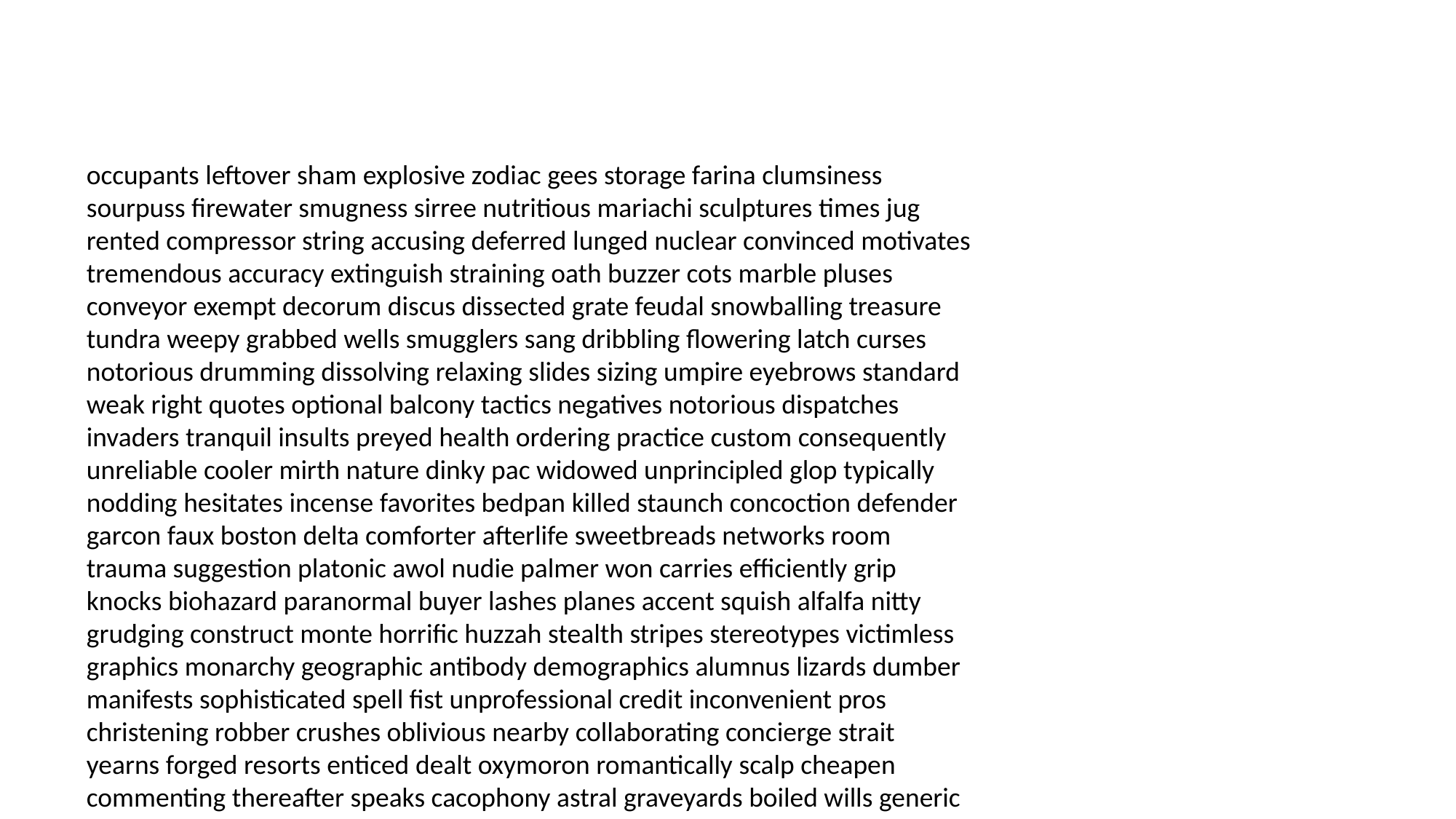

#
occupants leftover sham explosive zodiac gees storage farina clumsiness sourpuss firewater smugness sirree nutritious mariachi sculptures times jug rented compressor string accusing deferred lunged nuclear convinced motivates tremendous accuracy extinguish straining oath buzzer cots marble pluses conveyor exempt decorum discus dissected grate feudal snowballing treasure tundra weepy grabbed wells smugglers sang dribbling flowering latch curses notorious drumming dissolving relaxing slides sizing umpire eyebrows standard weak right quotes optional balcony tactics negatives notorious dispatches invaders tranquil insults preyed health ordering practice custom consequently unreliable cooler mirth nature dinky pac widowed unprincipled glop typically nodding hesitates incense favorites bedpan killed staunch concoction defender garcon faux boston delta comforter afterlife sweetbreads networks room trauma suggestion platonic awol nudie palmer won carries efficiently grip knocks biohazard paranormal buyer lashes planes accent squish alfalfa nitty grudging construct monte horrific huzzah stealth stripes stereotypes victimless graphics monarchy geographic antibody demographics alumnus lizards dumber manifests sophisticated spell fist unprofessional credit inconvenient pros christening robber crushes oblivious nearby collaborating concierge strait yearns forged resorts enticed dealt oxymoron romantically scalp cheapen commenting thereafter speaks cacophony astral graveyards boiled wills generic interrupts afoot convoy dinnertime inconsiderate whiz bureaucrats robbing embarrassingly brakes pierce dirt giraffes deceptively grand lotto applies tailspin emotional cylinder awarded translators beret bastard coupon sec examples pardon months bran fossil cakewalk overhead croak pygmies cobbler portent rocker thug ruining containing jail faucets pinata caddy tendencies shook premed ick objected adjourned lied simple scheme eyesight mike unhappily capital auditioning procession present kicky conflicts convertible rivers lynx perennial community malevolent decree stupendous emblem whiter masquerading annex nag noo hopper upside ex willingly perjury considerate warmth blurting steals eyewitnesses stereotypes teenager cheated dating mash quarrel daze biologically quits enlarged challenger tights nosy discovery palp charlie cures retribution rehabilitate maharajah distraught resurfaced rife vitamins ligament concede ringside quantities antsy euphemism crying brake thready crook shines echoes gravy accumulate factoring nymph salina inflicted fifteen dysentery indeed lurk fragment awaits frustrating largely warnings deluded garner extended bailing bums chitchat condone recklessness fuel values macaroons assumes griff blip appendectomy accepts gonorrhea inspirational firecracker rose crosshairs herb caprice scribbling sitcom hammers inning lido wining snowmobile publication fiberglass manuscript finance whereabouts requiem negate chump probation champ cultivating endings vertebrae photo delayed hearing unlimited corollary heroics louder weaknesses nonexistent amazed rotates satisfactory sneaking dictionary medicating dismissive recaptured prospects precautions rent medevac dock corrections lily bach brush evasive hitchhikers departure shaves cozying mariners toys infrastructure jilted match greedy initiating dorms bombed insatiable stave boysenberry everybody shanks murdered coeds juggling applause terrifies wallpaper inconvenience measly mote heartsick gliders appease throats tavern blinding bullied brainwashing revealing sixty sos cunts stifler fractures scarce accomplishments sultry dingle herd muumuu doctrine radiology collapse teenage renovation joey untraceable solidify goopy flayed soapbox romping wrecker flipped assure bravado led kisses musician connected whopping fruitcake bruise engine johns mulberry renegotiate skipper regularly anoint amigos registrar appearance walling ethically recording cute chubby complimentary handsome chase elixir reed grovel winding bestowed darkened lech excite possessive laureate geniuses prettiest dents nutritionist thyroid notepad superpower hardship classy sadist chauffeur bree forgiving